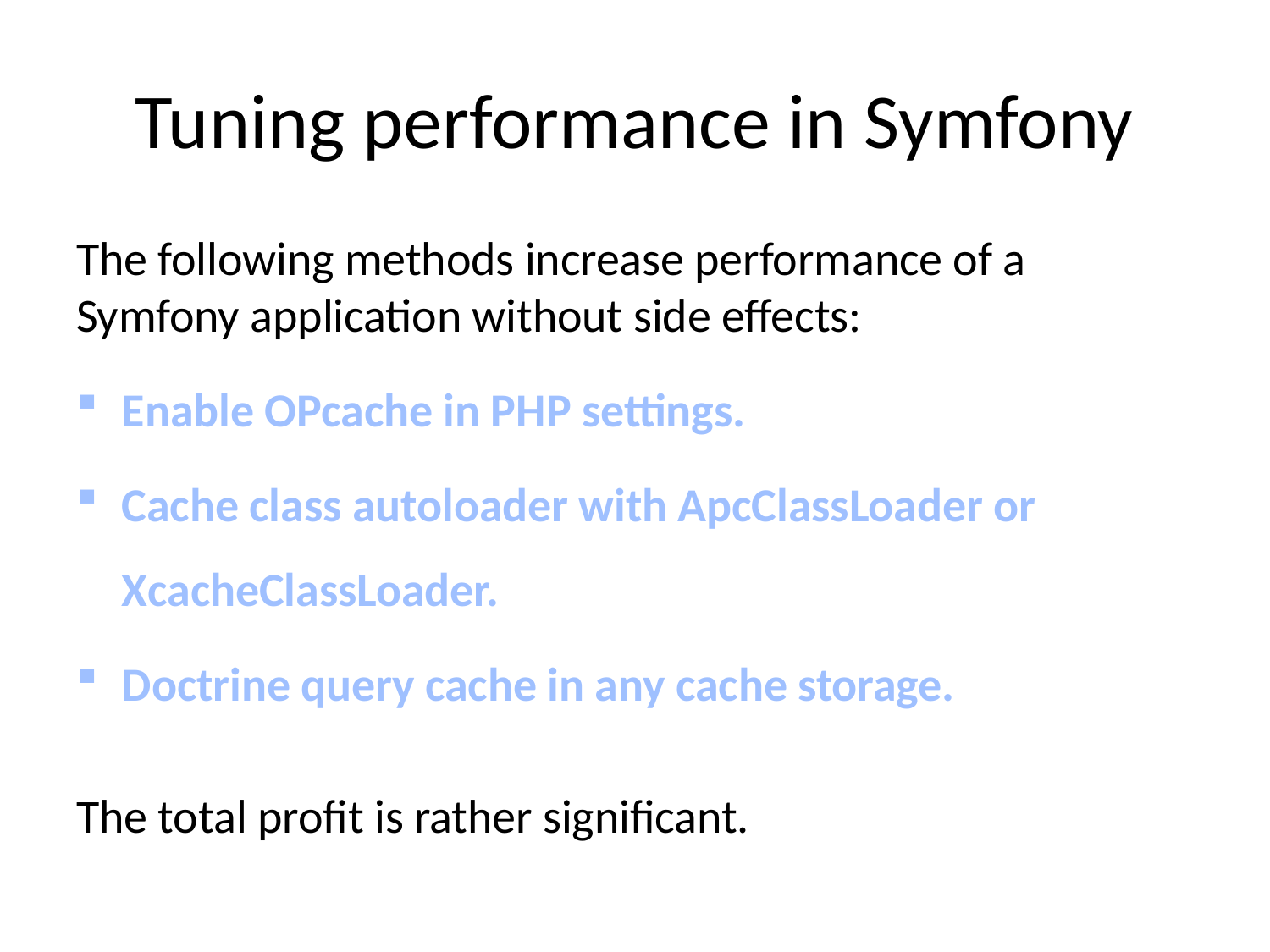

# Tuning performance in Symfony
The following methods increase performance of a Symfony application without side effects:
Enable OPcache in PHP settings.
Cache class autoloader with ApcClassLoader or XcacheClassLoader.
Doctrine query cache in any cache storage.

The total profit is rather significant.